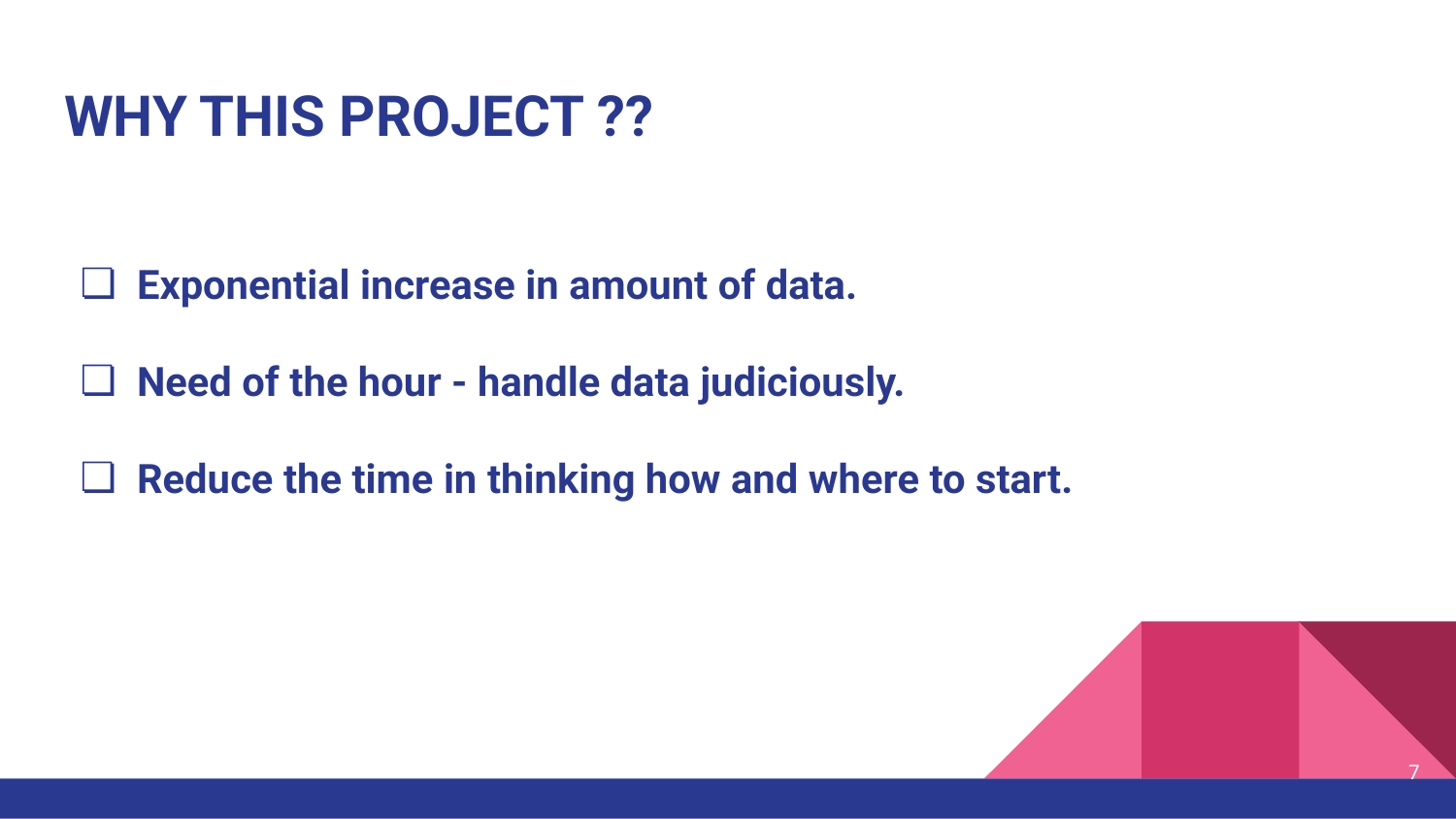

# WHY THIS PROJECT ??
Exponential increase in amount of data.
Need of the hour - handle data judiciously.
Reduce the time in thinking how and where to start.

7